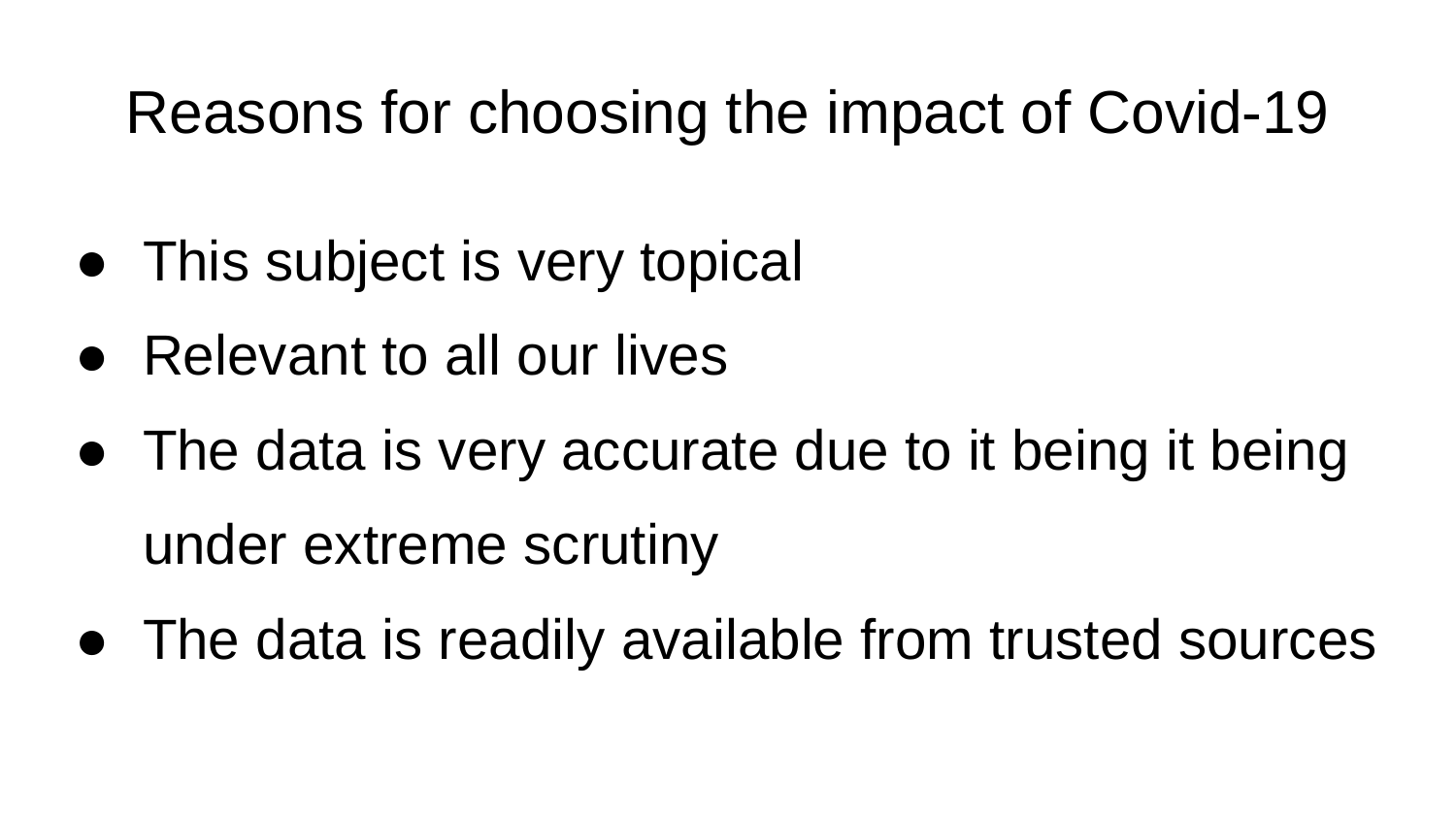

# Reasons for choosing the impact of Covid-19

This subject is very topical
Relevant to all our lives
The data is very accurate due to it being it being under extreme scrutiny
The data is readily available from trusted sources